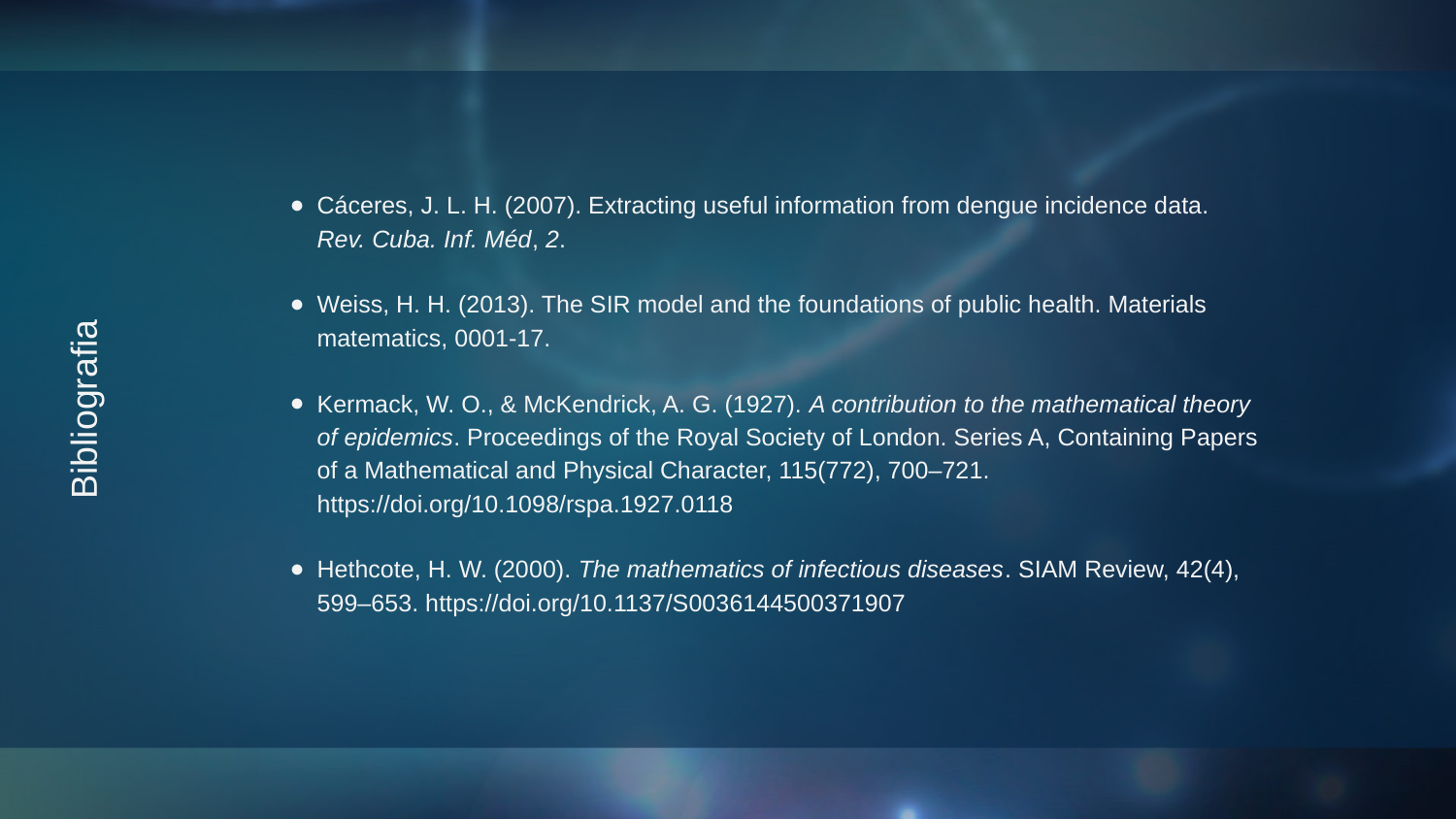

Cáceres, J. L. H. (2007). Extracting useful information from dengue incidence data. Rev. Cuba. Inf. Méd, 2.
Weiss, H. H. (2013). The SIR model and the foundations of public health. Materials matematics, 0001-17.
Kermack, W. O., & McKendrick, A. G. (1927). A contribution to the mathematical theory of epidemics. Proceedings of the Royal Society of London. Series A, Containing Papers of a Mathematical and Physical Character, 115(772), 700–721. https://doi.org/10.1098/rspa.1927.0118
Hethcote, H. W. (2000). The mathematics of infectious diseases. SIAM Review, 42(4), 599–653. https://doi.org/10.1137/S0036144500371907

# Bibliografia